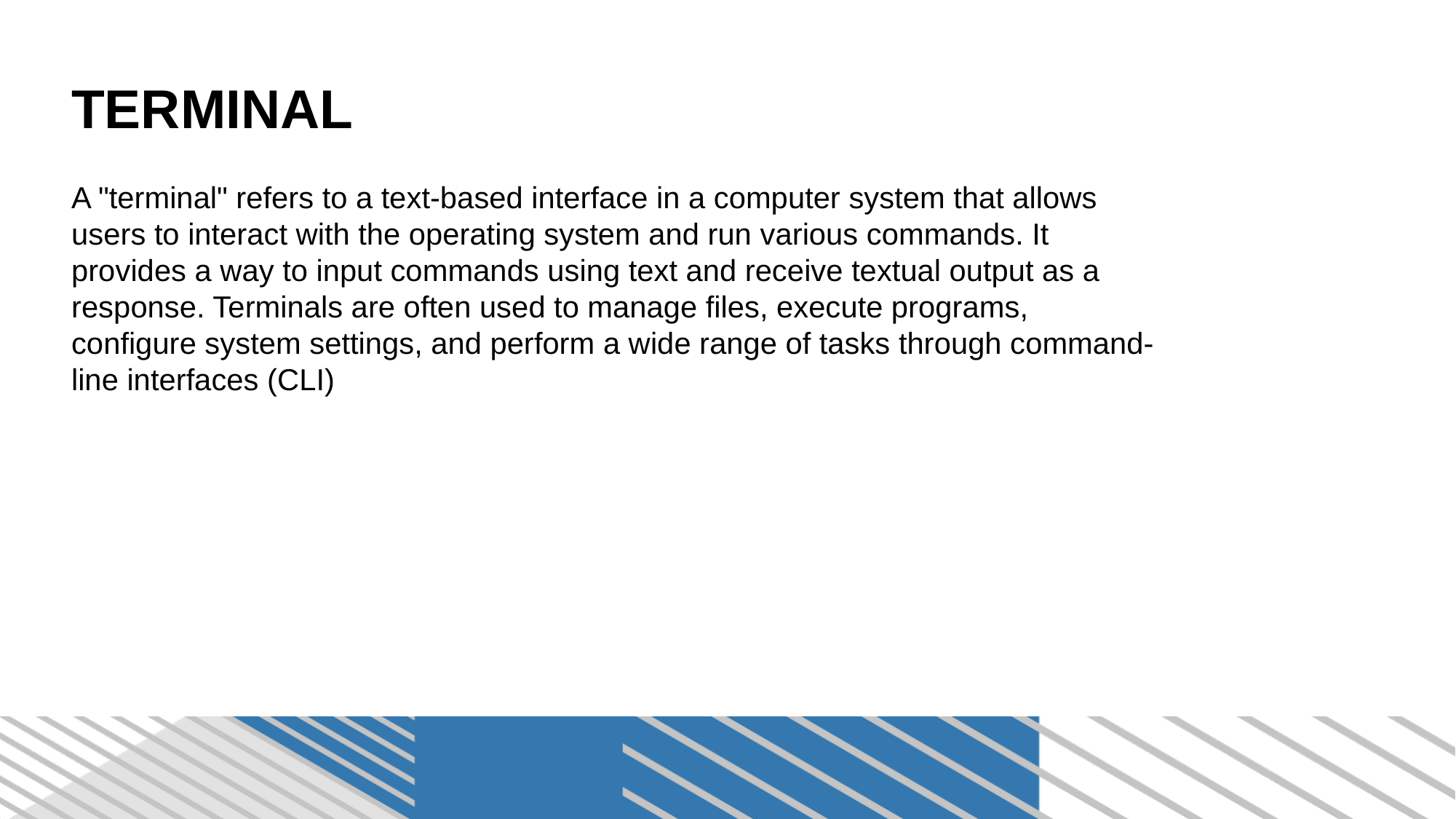

TERMINAL
A "terminal" refers to a text-based interface in a computer system that allows users to interact with the operating system and run various commands. It provides a way to input commands using text and receive textual output as a response. Terminals are often used to manage files, execute programs, configure system settings, and perform a wide range of tasks through command-line interfaces (CLI)